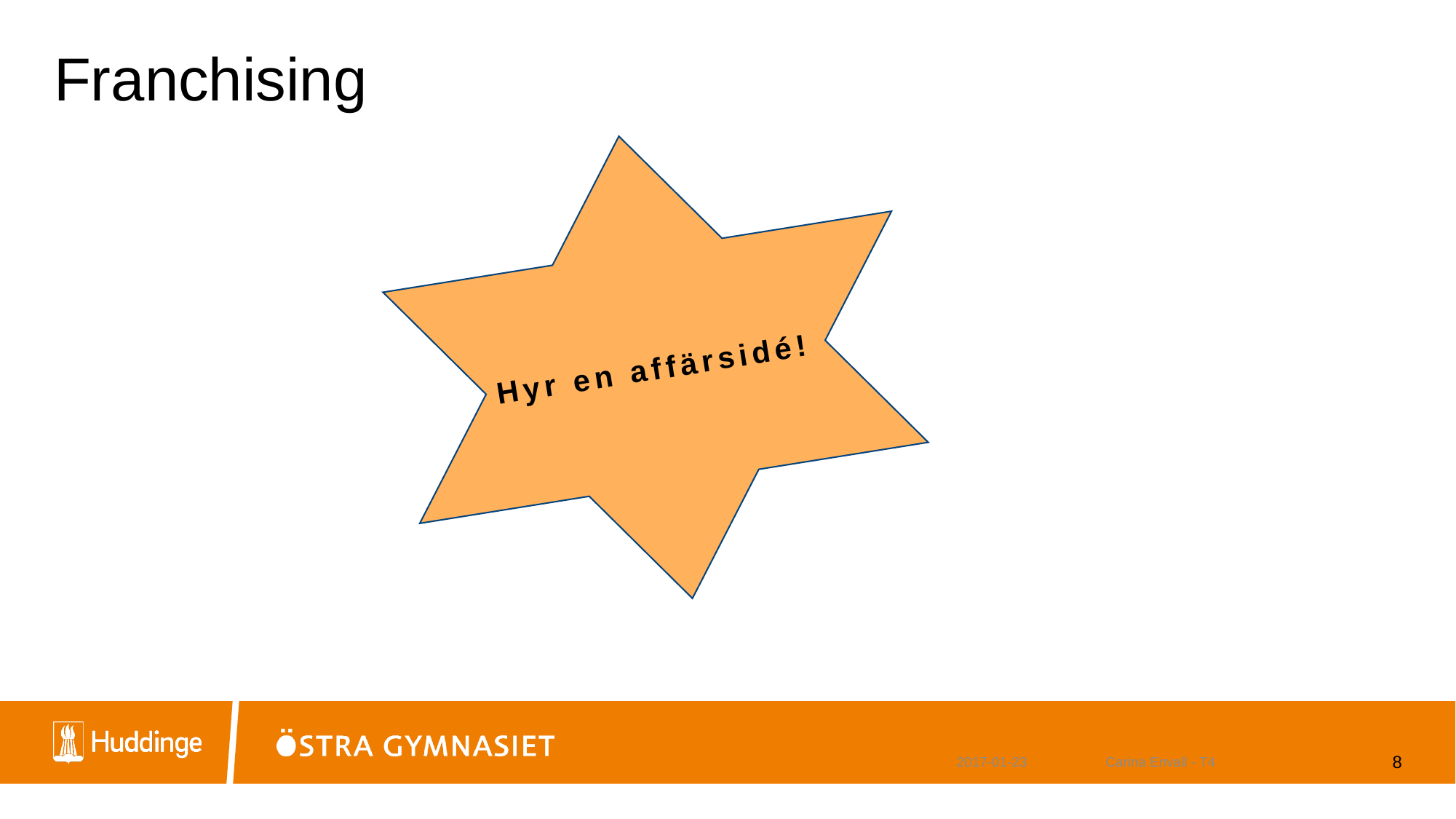

# Franchising
Hyr en affärsidé!

2017-01-23
Carina Envall - T4
8